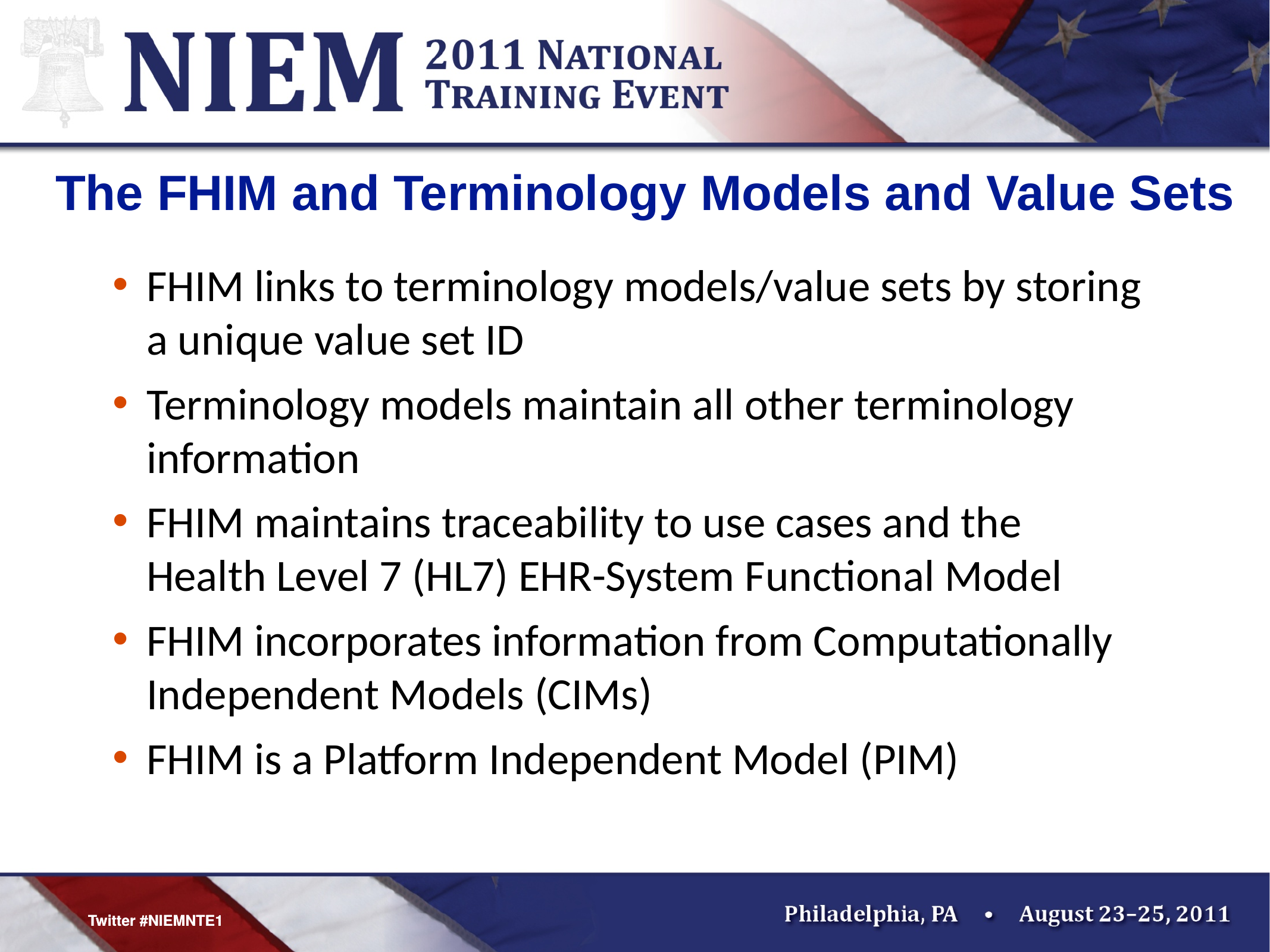

# The FHIM and Terminology Models and Value Sets
FHIM links to terminology models/value sets by storing a unique value set ID
Terminology models maintain all other terminology information
FHIM maintains traceability to use cases and the Health Level 7 (HL7) EHR-System Functional Model
FHIM incorporates information from Computationally Independent Models (CIMs)
FHIM is a Platform Independent Model (PIM)
Twitter #NIEMNTE1
18